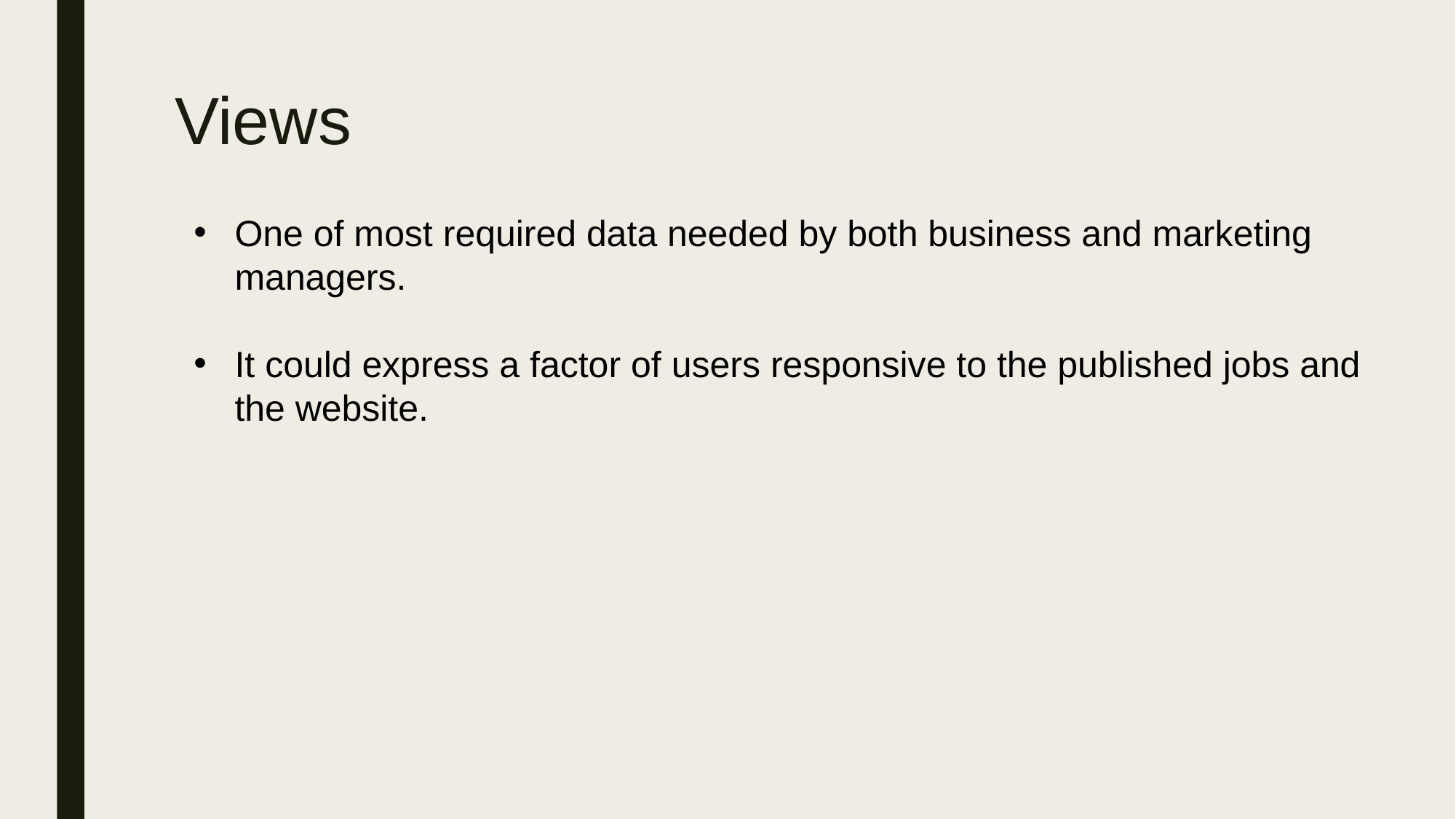

# Views
One of most required data needed by both business and marketing managers.

It could express a factor of users responsive to the published jobs and the website.